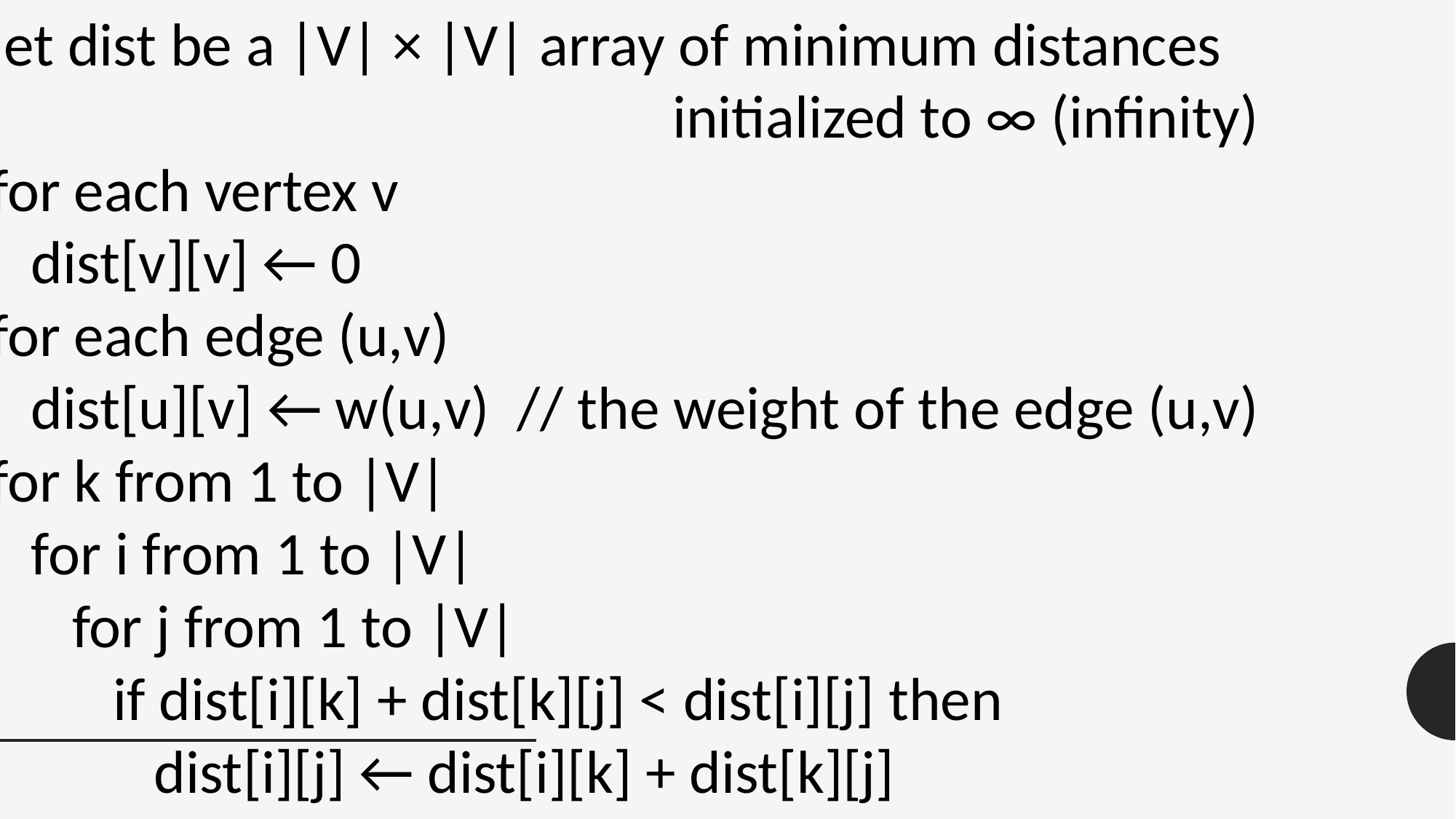

let dist be a |V| × |V| array of minimum distances
                                                  initialized to ∞ (infinity)
for each vertex v
   dist[v][v] ← 0
for each edge (u,v)
   dist[u][v] ← w(u,v)  // the weight of the edge (u,v)
for k from 1 to |V|
   for i from 1 to |V|
      for j from 1 to |V|
         if dist[i][k] + dist[k][j] < dist[i][j] then
            dist[i][j] ← dist[i][k] + dist[k][j]